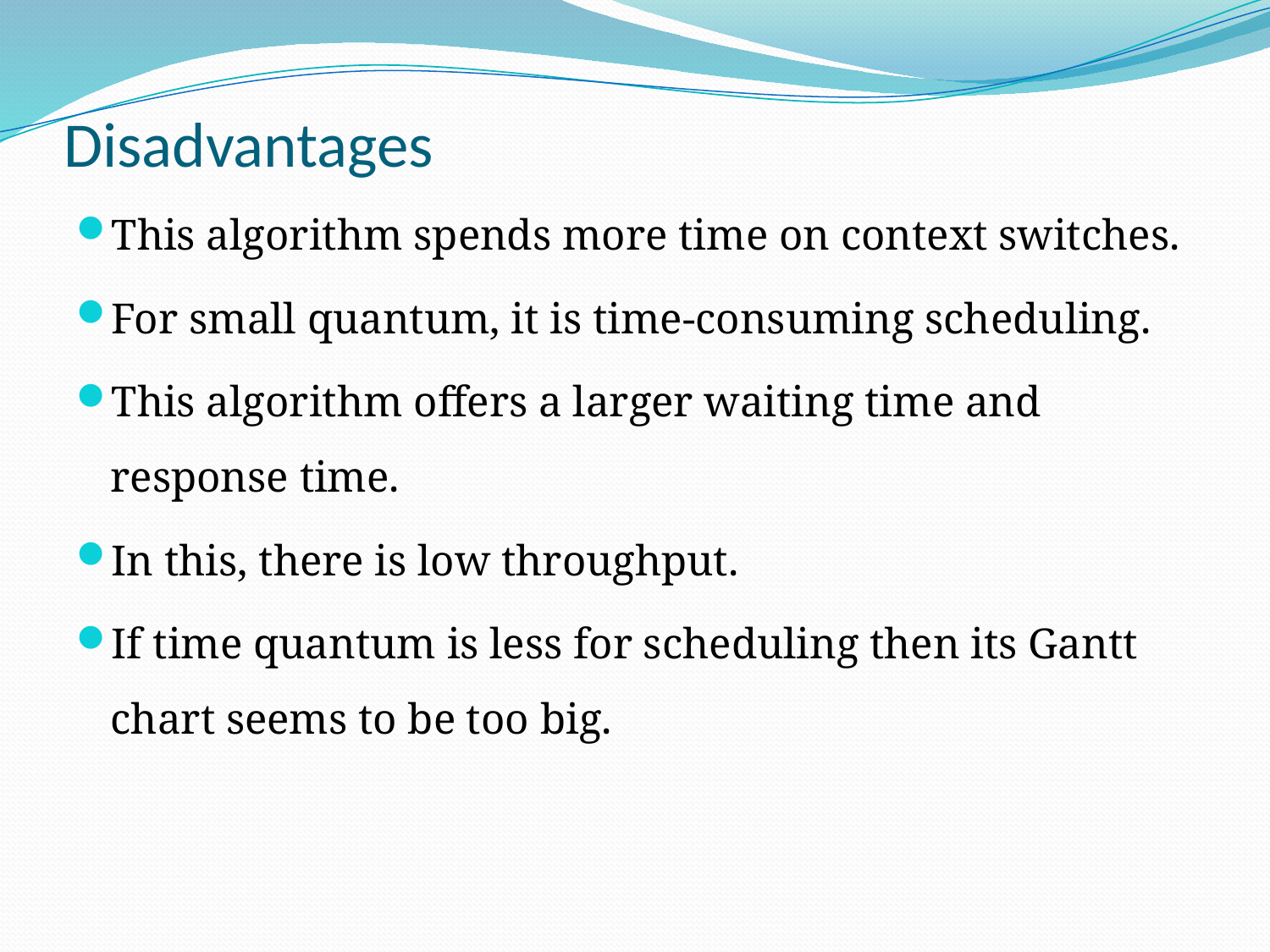

# Disadvantages
This algorithm spends more time on context switches.
For small quantum, it is time-consuming scheduling.
This algorithm offers a larger waiting time and response time.
In this, there is low throughput.
If time quantum is less for scheduling then its Gantt chart seems to be too big.